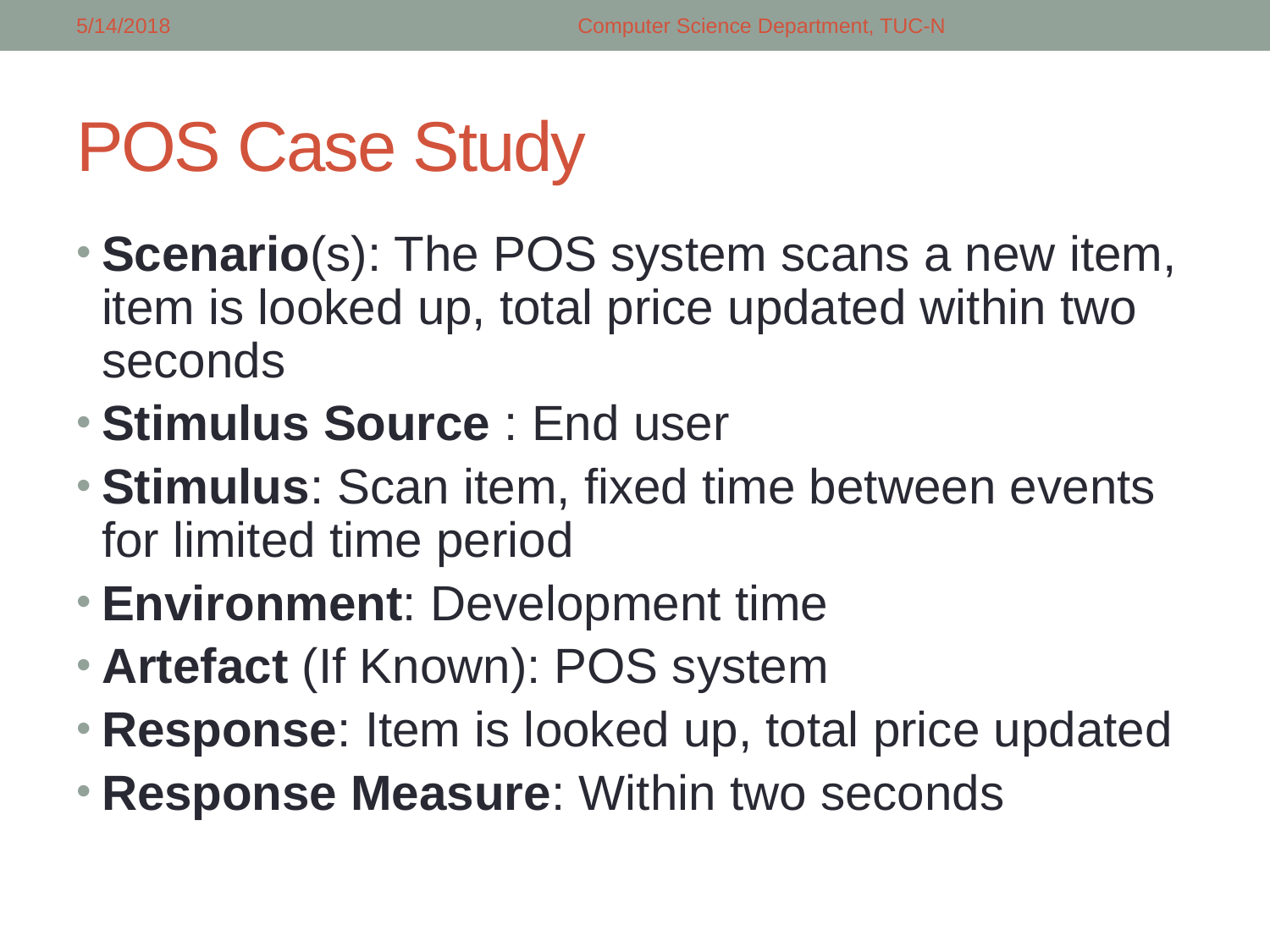

5/14/2018
Computer Science Department, TUC-N
# POS Case Study
Scenario(s): The POS system scans a new item, item is looked up, total price updated within two seconds
Stimulus Source : End user
Stimulus: Scan item, fixed time between events for limited time period
Environment: Development time
Artefact (If Known): POS system
Response: Item is looked up, total price updated
Response Measure: Within two seconds